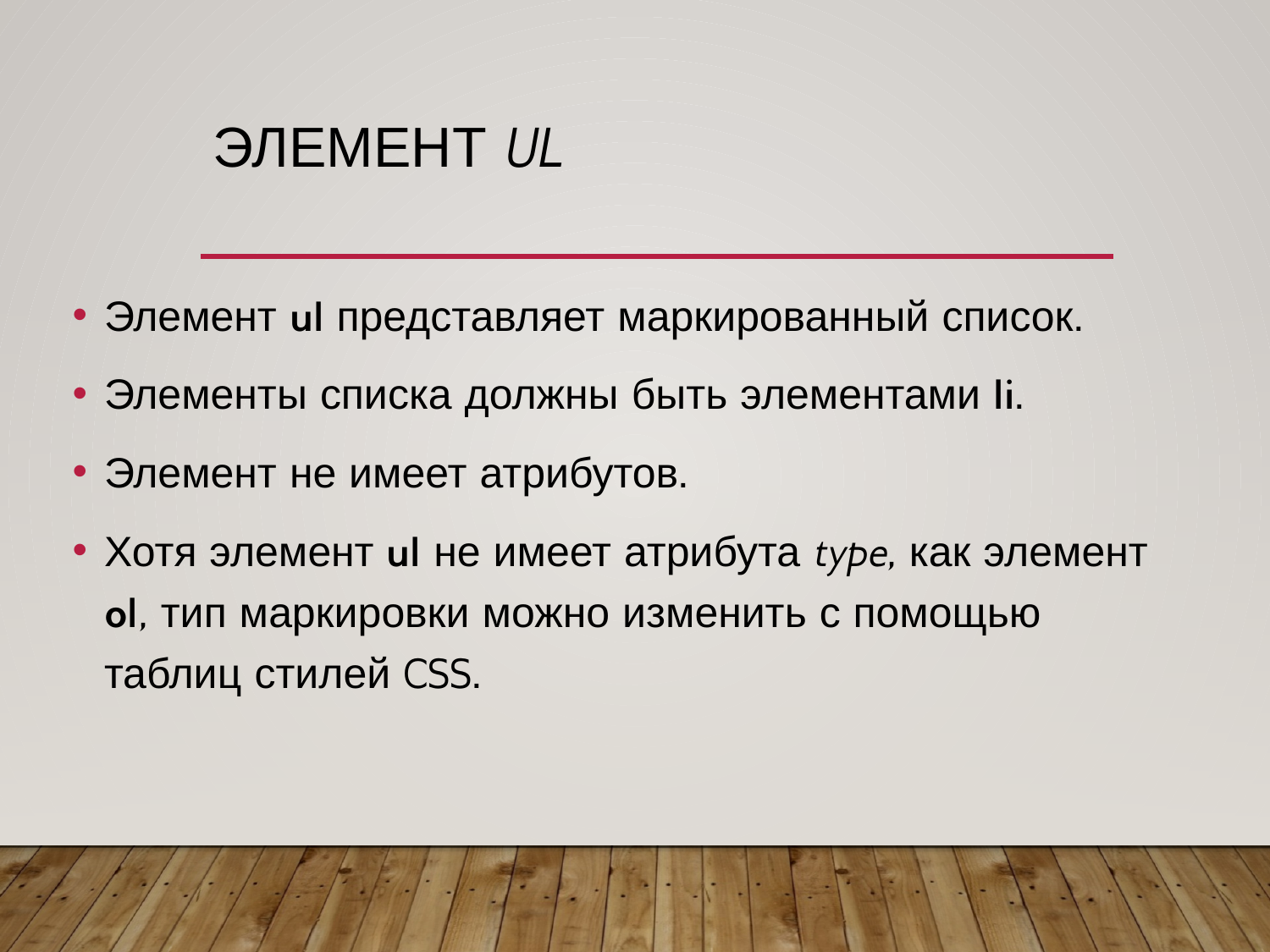

# Элемент ul
Элемент ul представляет маркированный список.
Элементы списка должны быть элементами li.
Элемент не имеет атрибутов.
Хотя элемент ul не имеет атрибута type, как элемент ol, тип маркировки можно изменить с помощью таблиц стилей CSS.